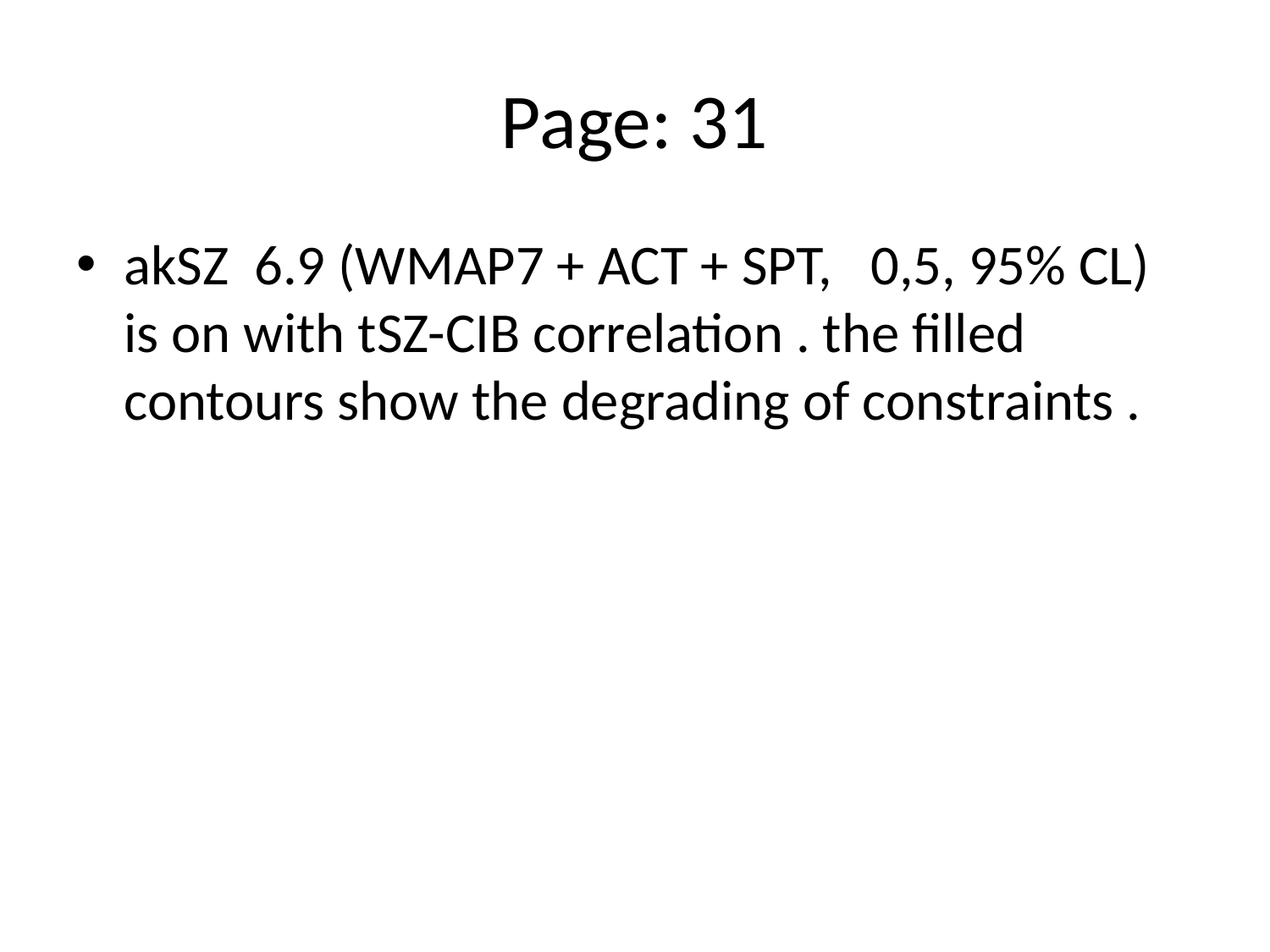

# Page: 31
akSZ  6.9 (WMAP7 + ACT + SPT,   0,5, 95% CL) is on with tSZ-CIB correlation . the filled contours show the degrading of constraints .